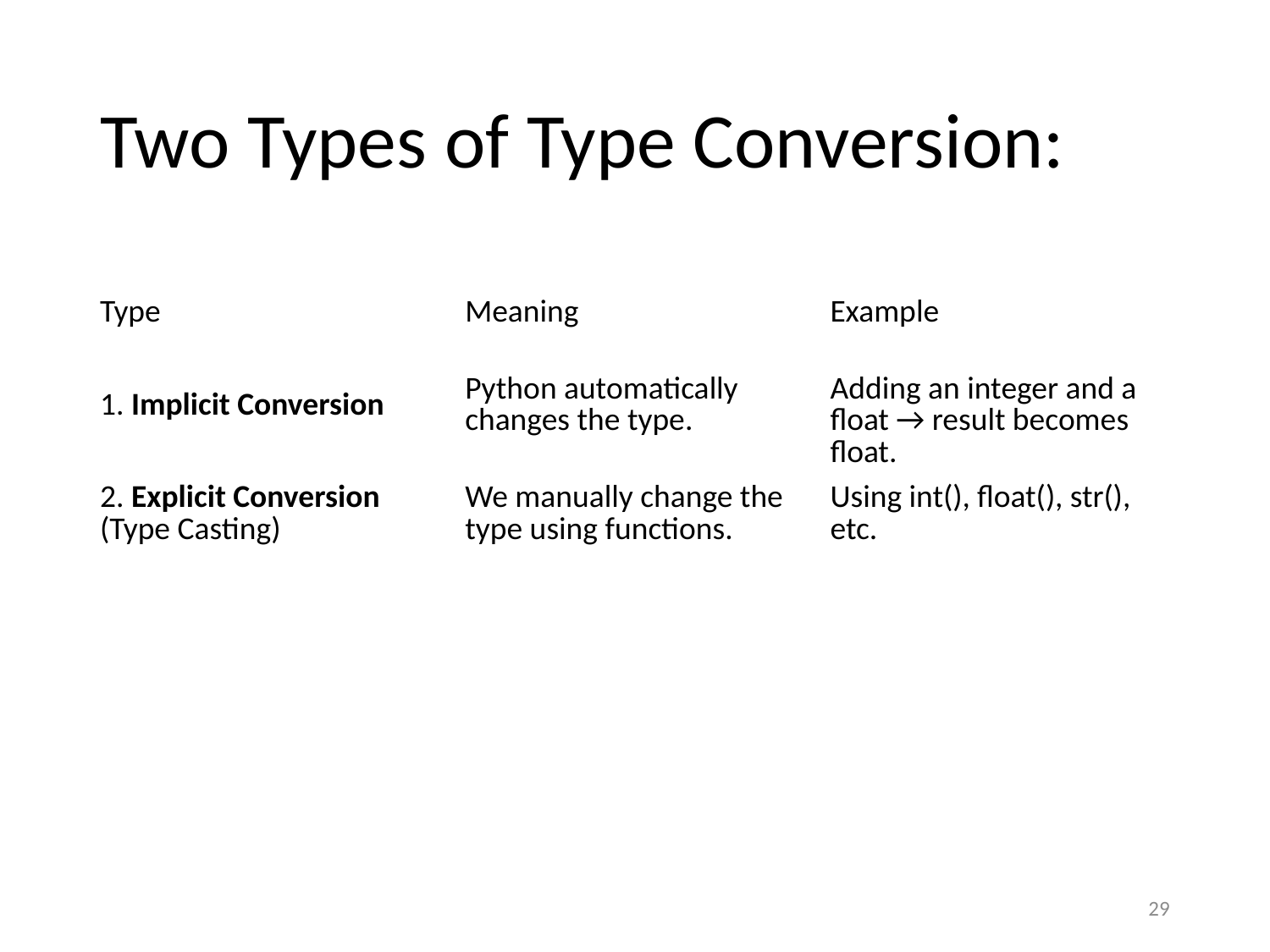

# Two Types of Type Conversion:
| Type | Meaning | Example |
| --- | --- | --- |
| 1. Implicit Conversion | Python automatically changes the type. | Adding an integer and a float → result becomes float. |
| 2. Explicit Conversion (Type Casting) | We manually change the type using functions. | Using int(), float(), str(), etc. |
29